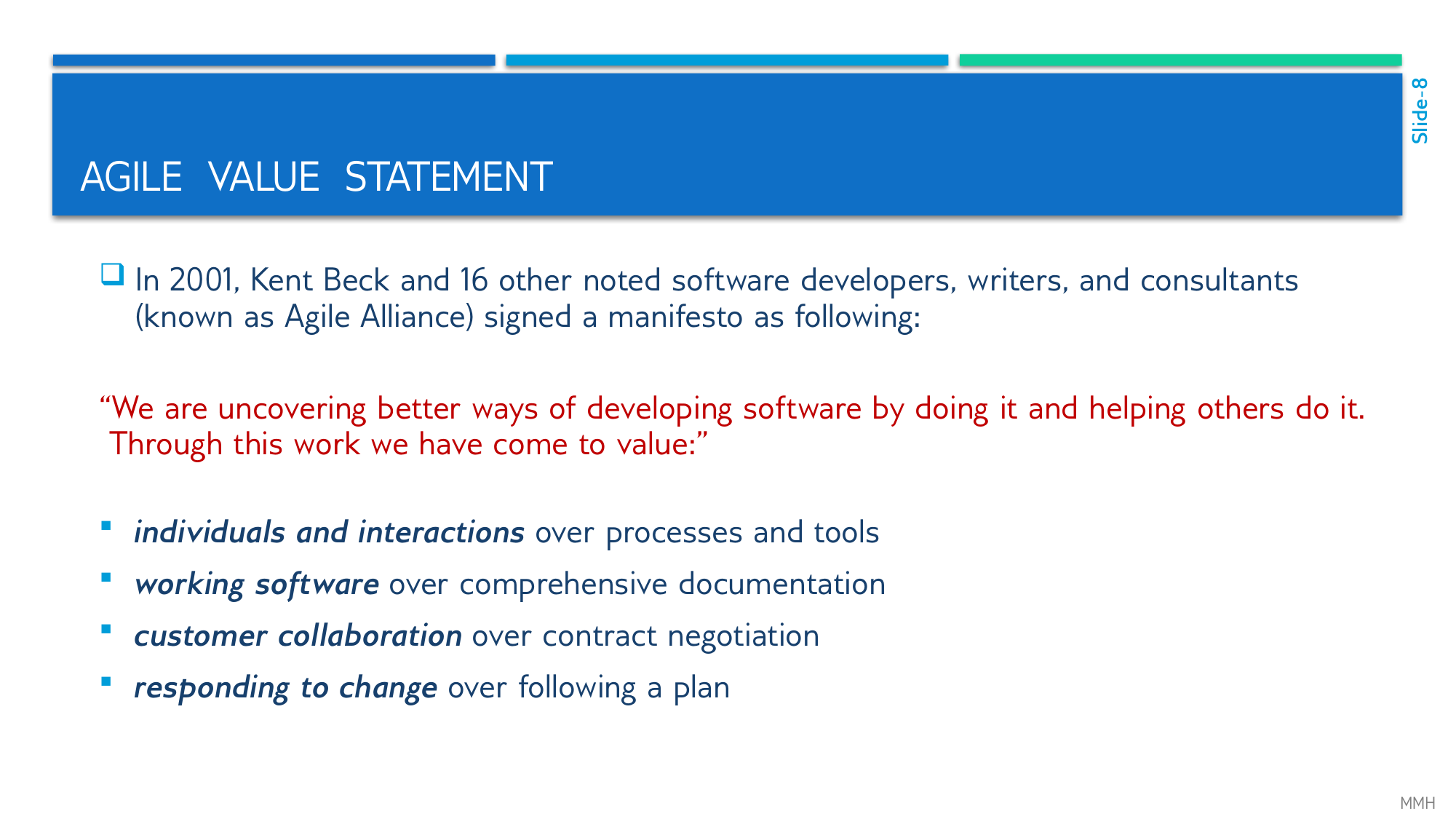

Slide-8
# Agile  value  statement
In 2001, Kent Beck and 16 other noted software developers, writers, and consultants (known as Agile Alliance) signed a manifesto as following:
“We are uncovering better ways of developing software by doing it and helping others do it. Through this work we have come to value:”
  individuals and interactions over processes and tools
  working software over comprehensive documentation
  customer collaboration over contract negotiation
  responding to change over following a plan

  MMH